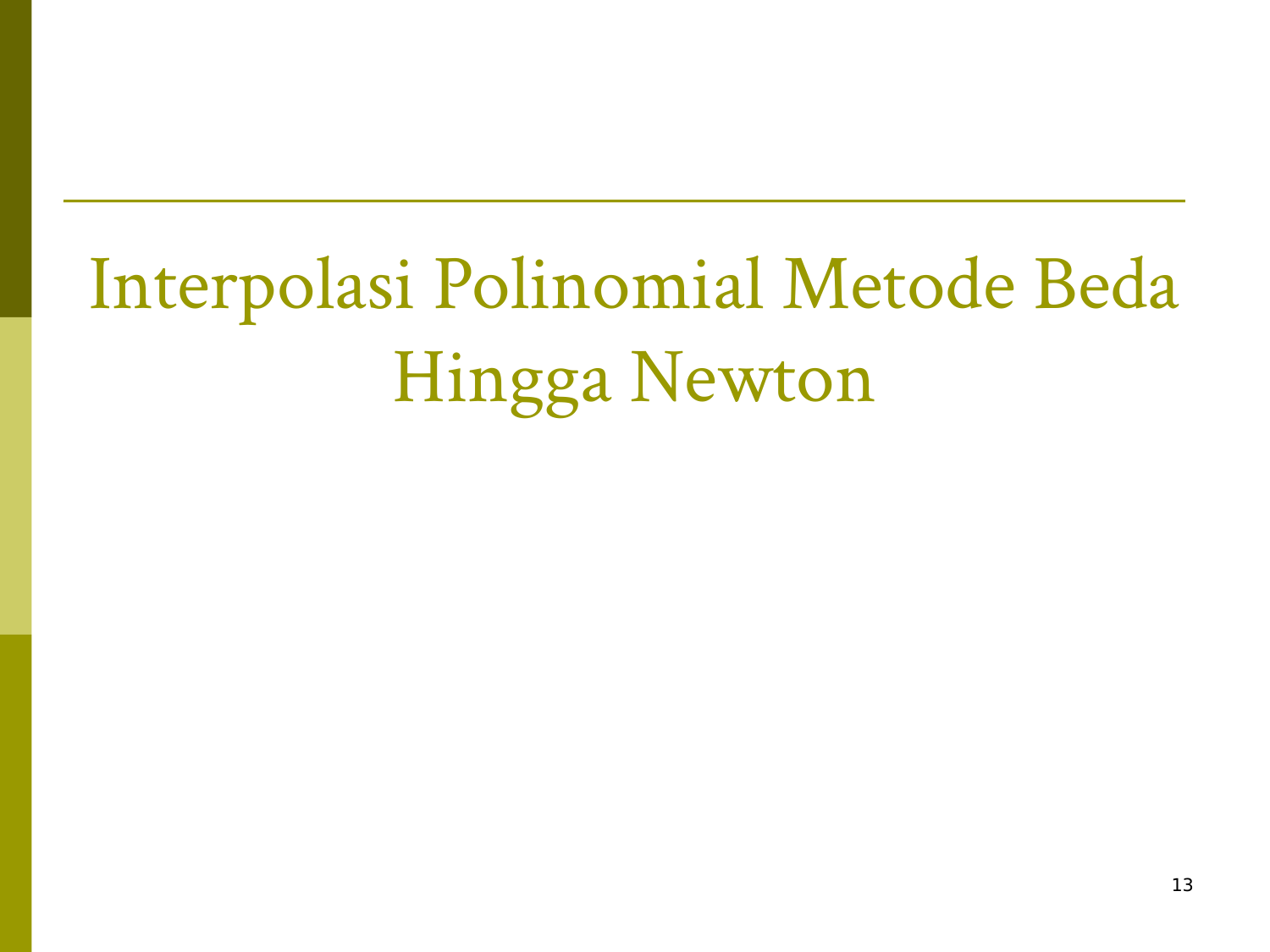

# Interpolasi Polinomial Metode Beda Hingga Newton
13